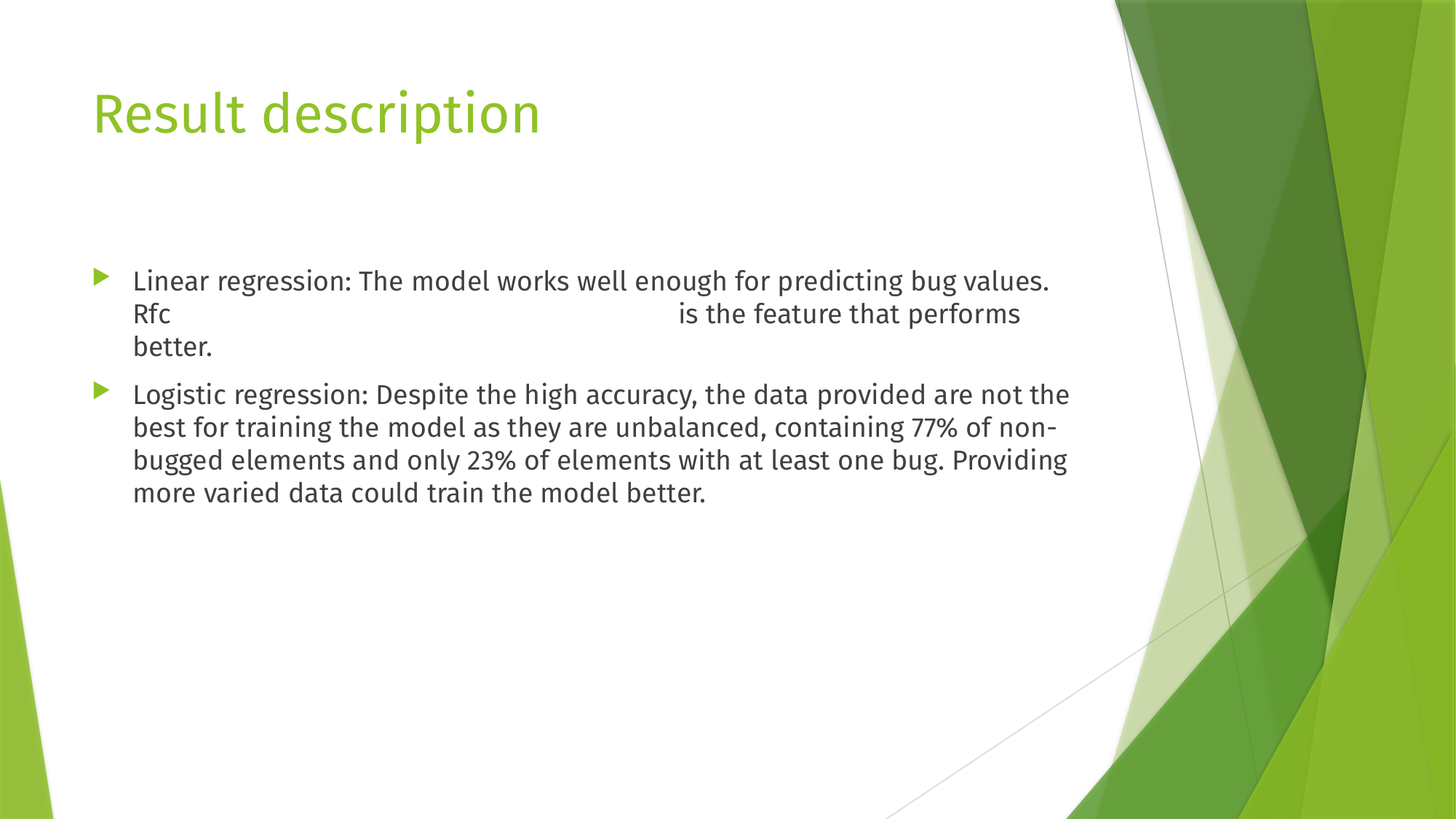

# Result description
Linear regression: The model works well enough for predicting bug values. Rfc 					is the feature that performs better.
Logistic regression: Despite the high accuracy, the data provided are not the best for training the model as they are unbalanced, containing 77% of non-bugged elements and only 23% of elements with at least one bug. Providing more varied data could train the model better.